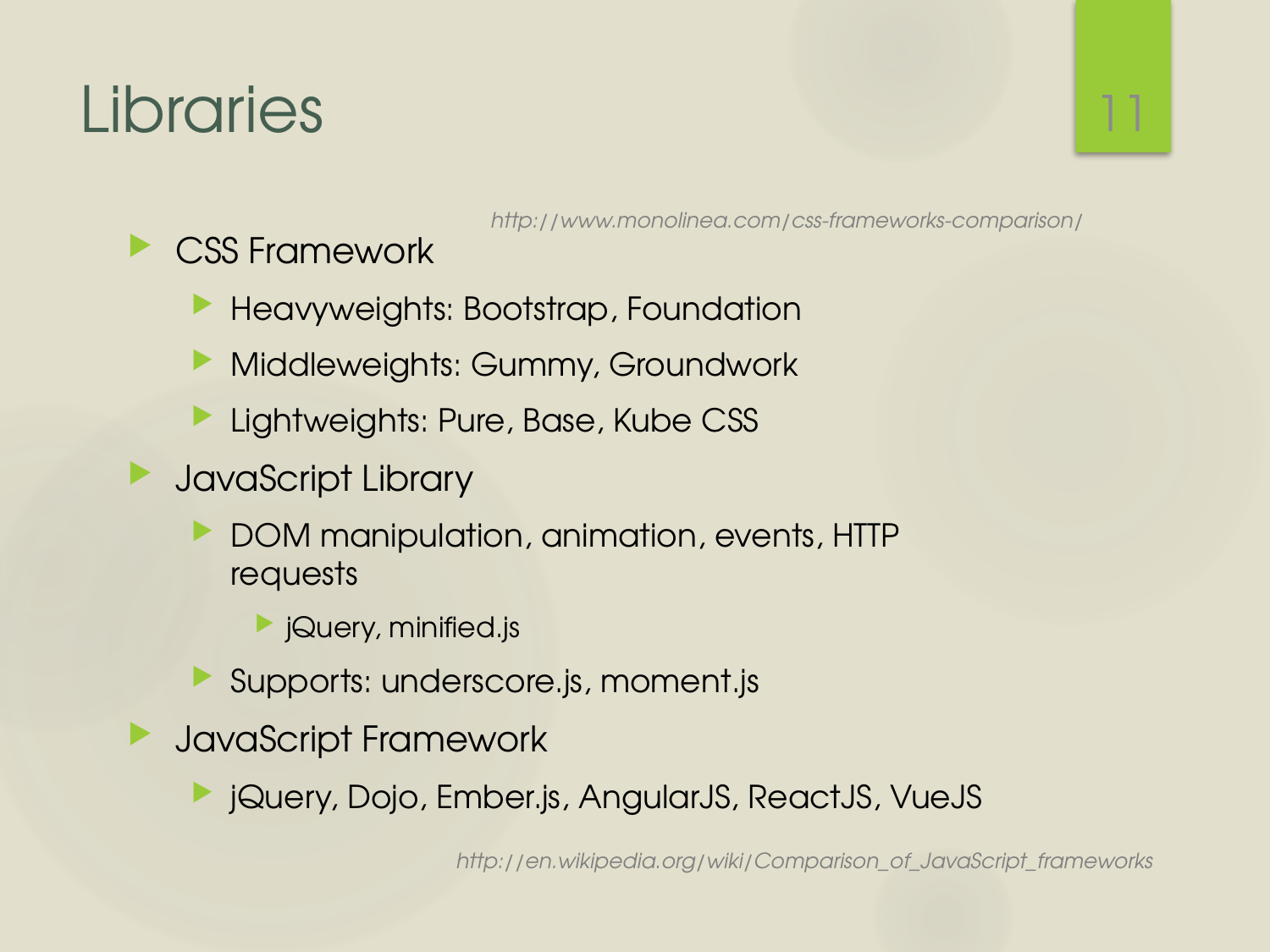

11
# Libraries
http://www.monolinea.com/css-frameworks-comparison/
CSS Framework
Heavyweights: Bootstrap, Foundation
Middleweights: Gummy, Groundwork
Lightweights: Pure, Base, Kube CSS
JavaScript Library
DOM manipulation, animation, events, HTTP requests
jQuery, minified.js
Supports: underscore.js, moment.js
JavaScript Framework
jQuery, Dojo, Ember.js, AngularJS, ReactJS, VueJS
http://en.wikipedia.org/wiki/Comparison_of_JavaScript_frameworks